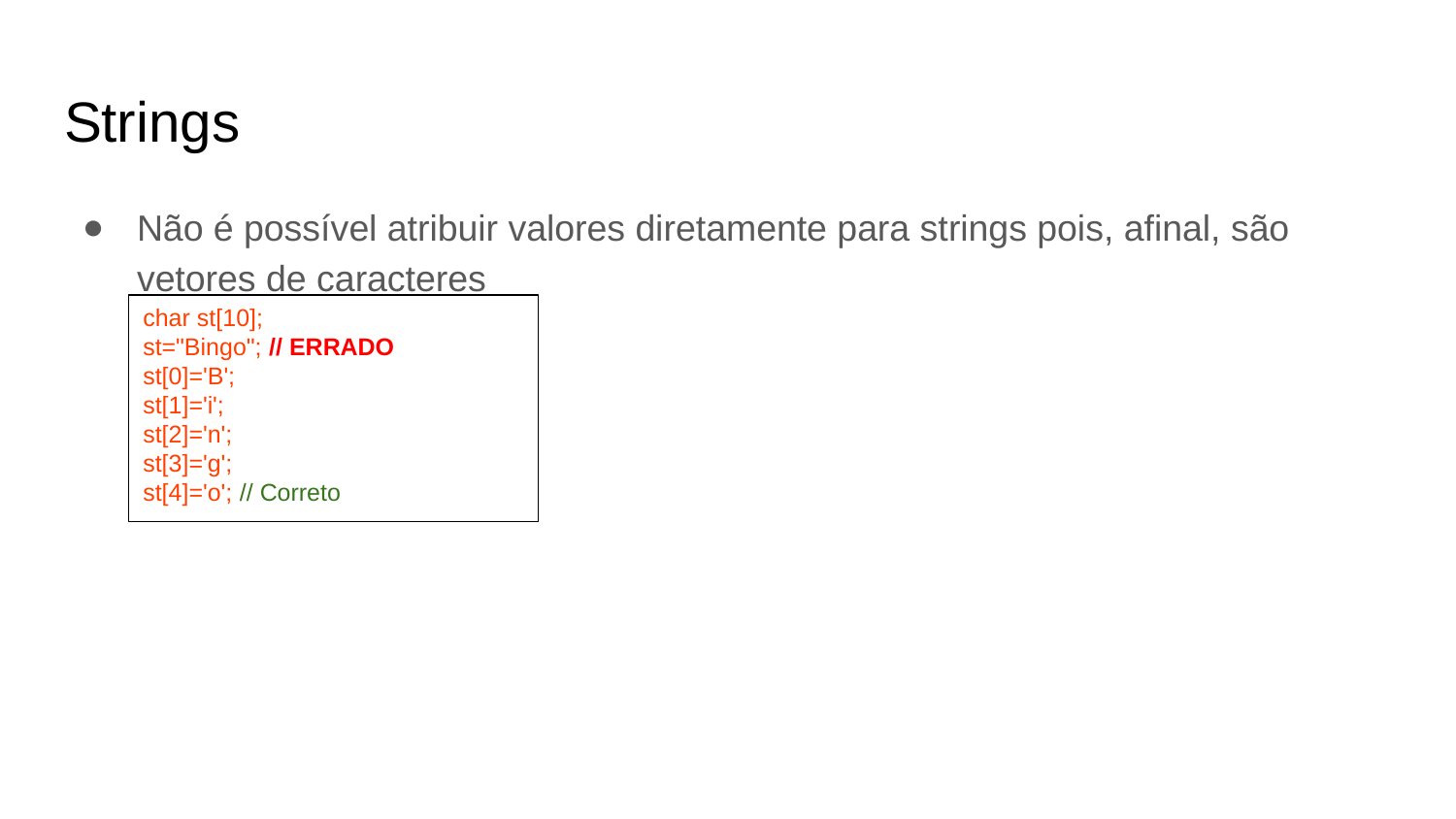

Strings
Não é possível atribuir valores diretamente para strings pois, afinal, são vetores de caracteres
char st[10];
st="Bingo"; // ERRADO
st[0]='B';
st[1]='i';
st[2]='n';
st[3]='g';
st[4]='o'; // Correto